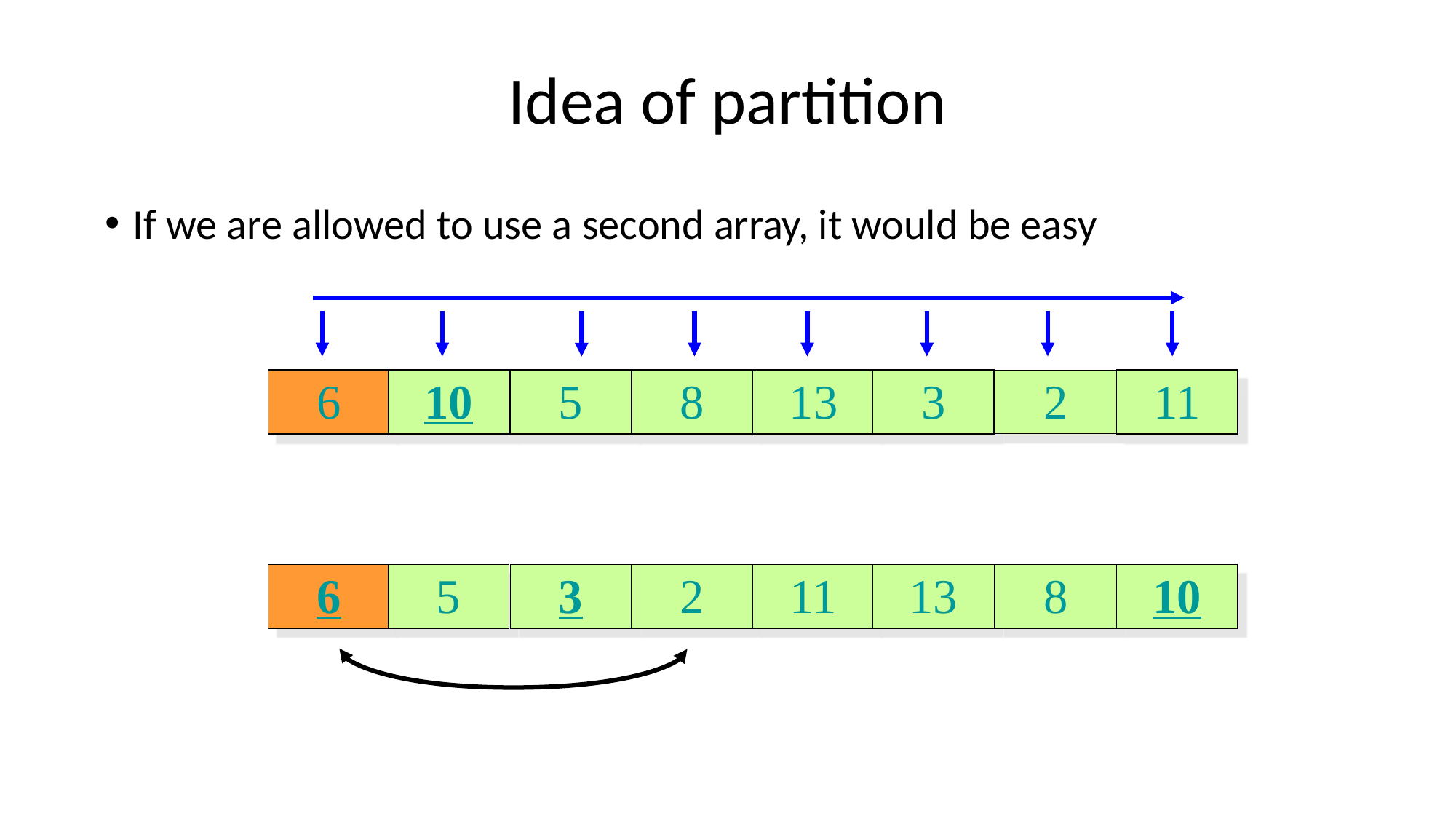

# Idea of partition
If we are allowed to use a second array, it would be easy

6

10

5

8

13

3

2
11

6
5
3
2
11
13
8
10